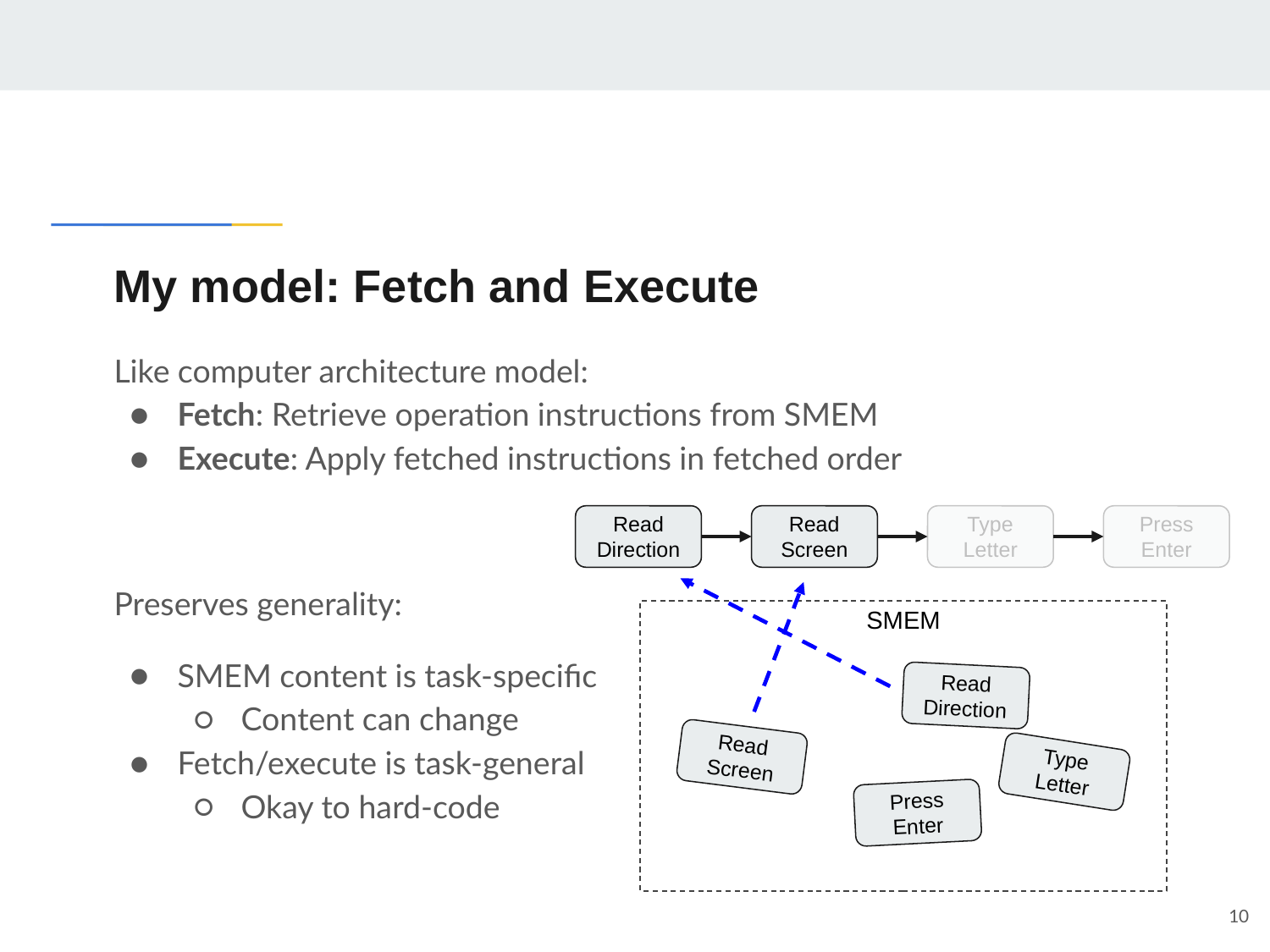

# My model: Fetch and Execute
Like computer architecture model:
Fetch: Retrieve operation instructions from SMEM
Execute: Apply fetched instructions in fetched order

Read Direction
Read Direction
Read Screen
Read Screen
Type Letter
Press Enter
Preserves generality:
SMEM content is task-specific
Content can change
Fetch/execute is task-general
Okay to hard-code
SMEM

Read Direction
Read Screen
Type Letter
Press Enter
10